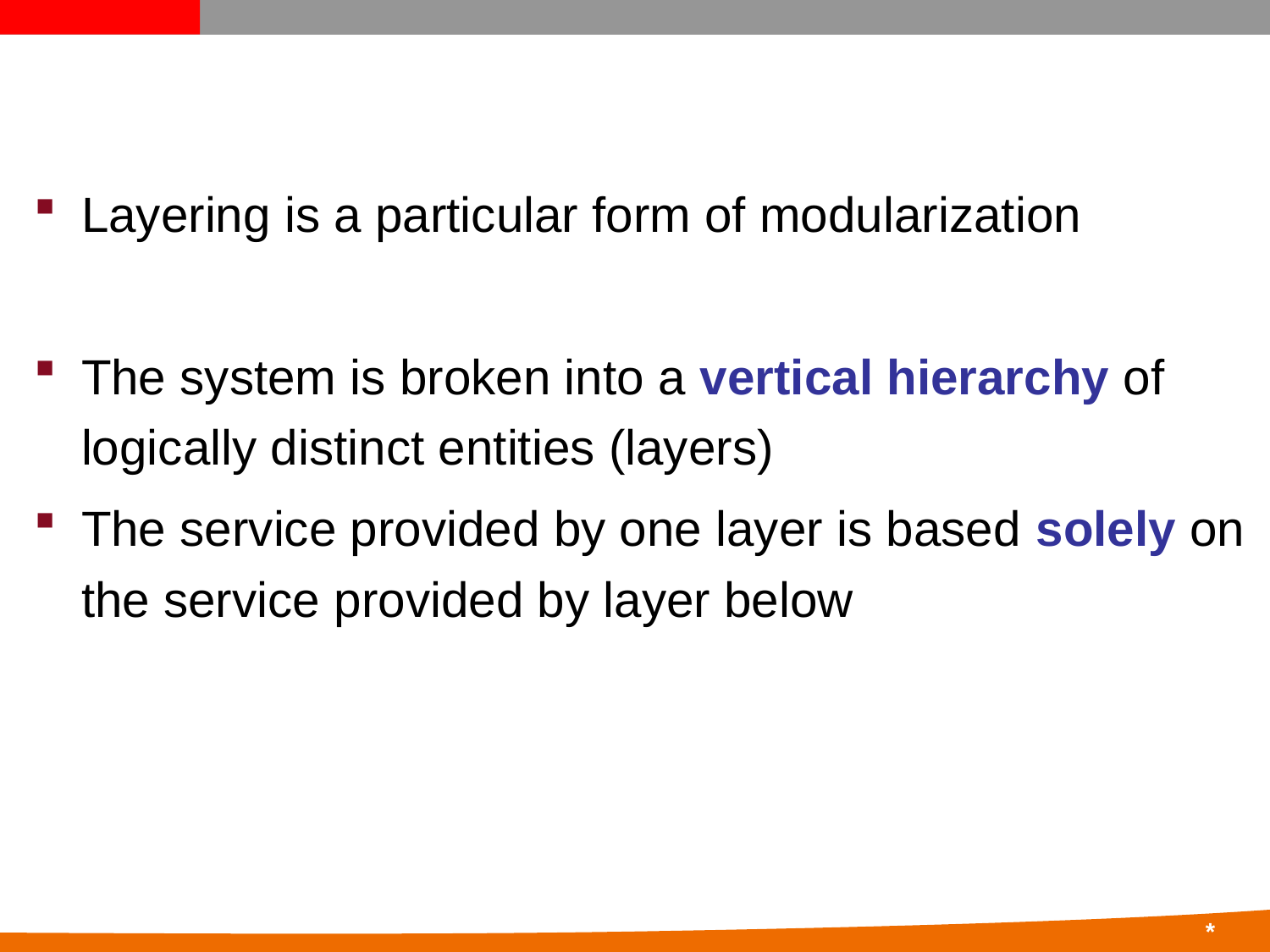

#
Layering is a particular form of modularization

The system is broken into a vertical hierarchy of logically distinct entities (layers)
The service provided by one layer is based solely on the service provided by layer below